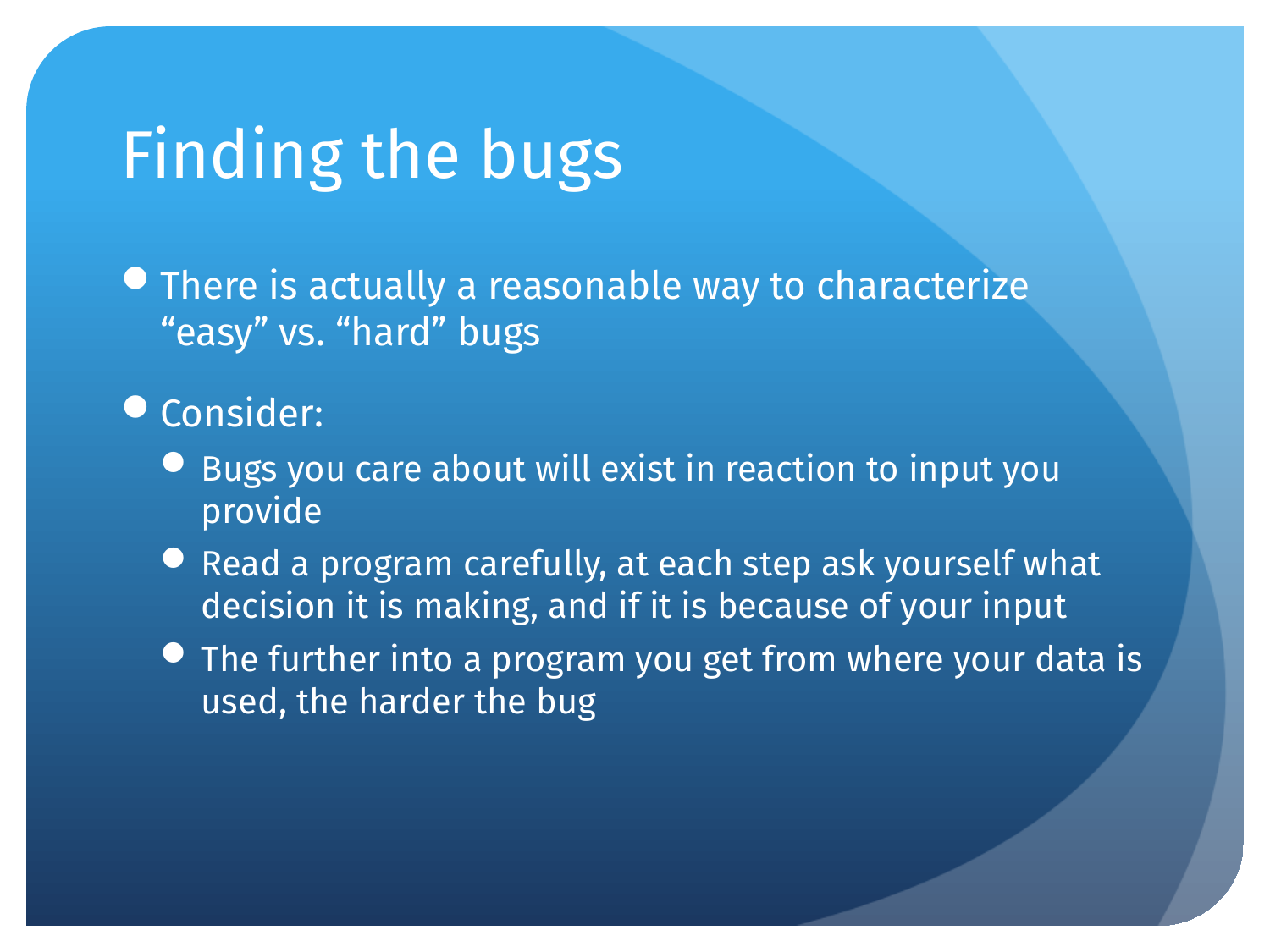

# Finding the bugs
There is actually a reasonable way to characterize “easy” vs. “hard” bugs
Consider:
Bugs you care about will exist in reaction to input you provide
Read a program carefully, at each step ask yourself what decision it is making, and if it is because of your input
The further into a program you get from where your data is used, the harder the bug